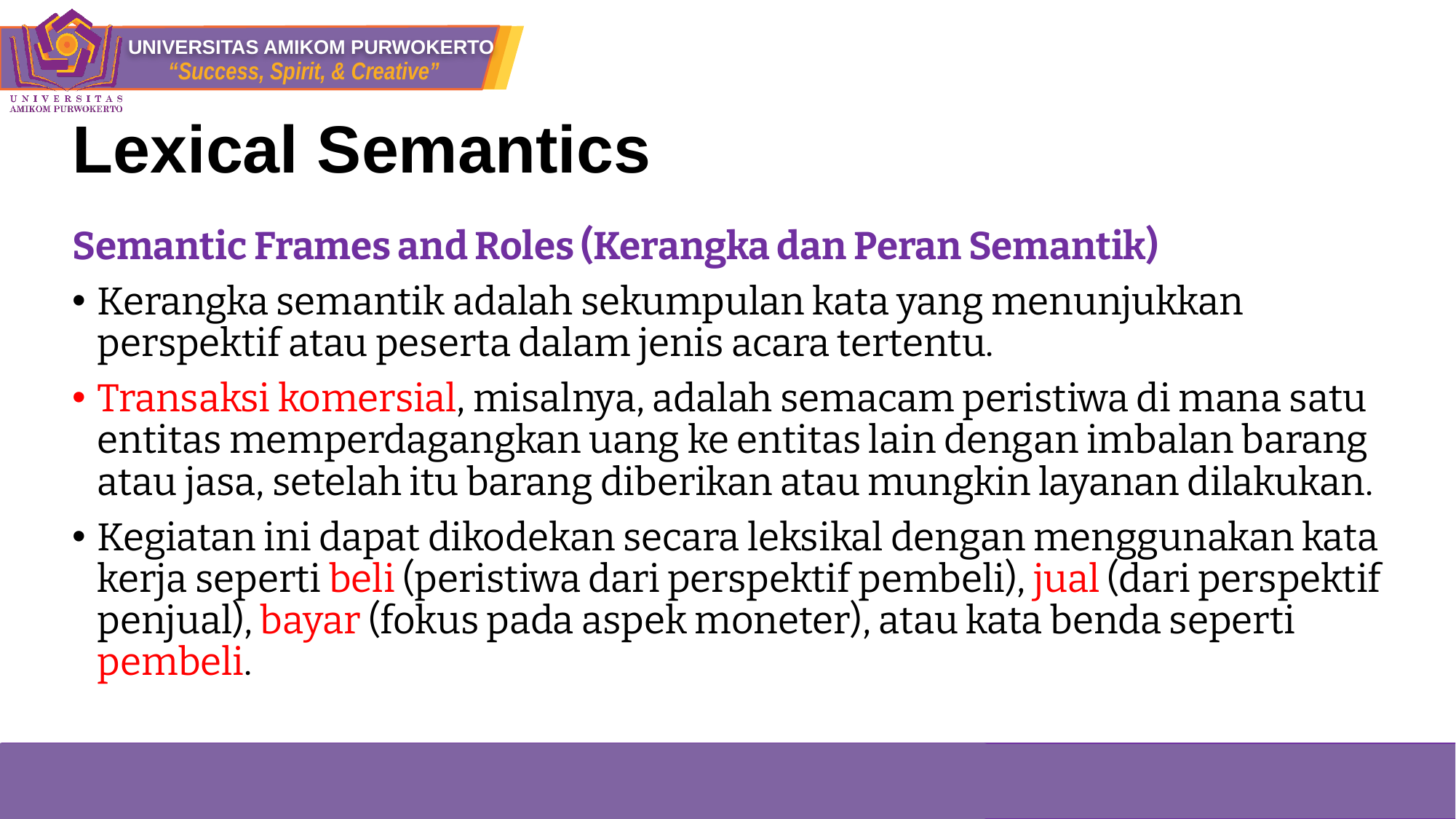

# Lexical Semantics
Semantic Frames and Roles (Kerangka dan Peran Semantik)
Kerangka semantik adalah sekumpulan kata yang menunjukkan perspektif atau peserta dalam jenis acara tertentu.
Transaksi komersial, misalnya, adalah semacam peristiwa di mana satu entitas memperdagangkan uang ke entitas lain dengan imbalan barang atau jasa, setelah itu barang diberikan atau mungkin layanan dilakukan.
Kegiatan ini dapat dikodekan secara leksikal dengan menggunakan kata kerja seperti beli (peristiwa dari perspektif pembeli), jual (dari perspektif penjual), bayar (fokus pada aspek moneter), atau kata benda seperti pembeli.